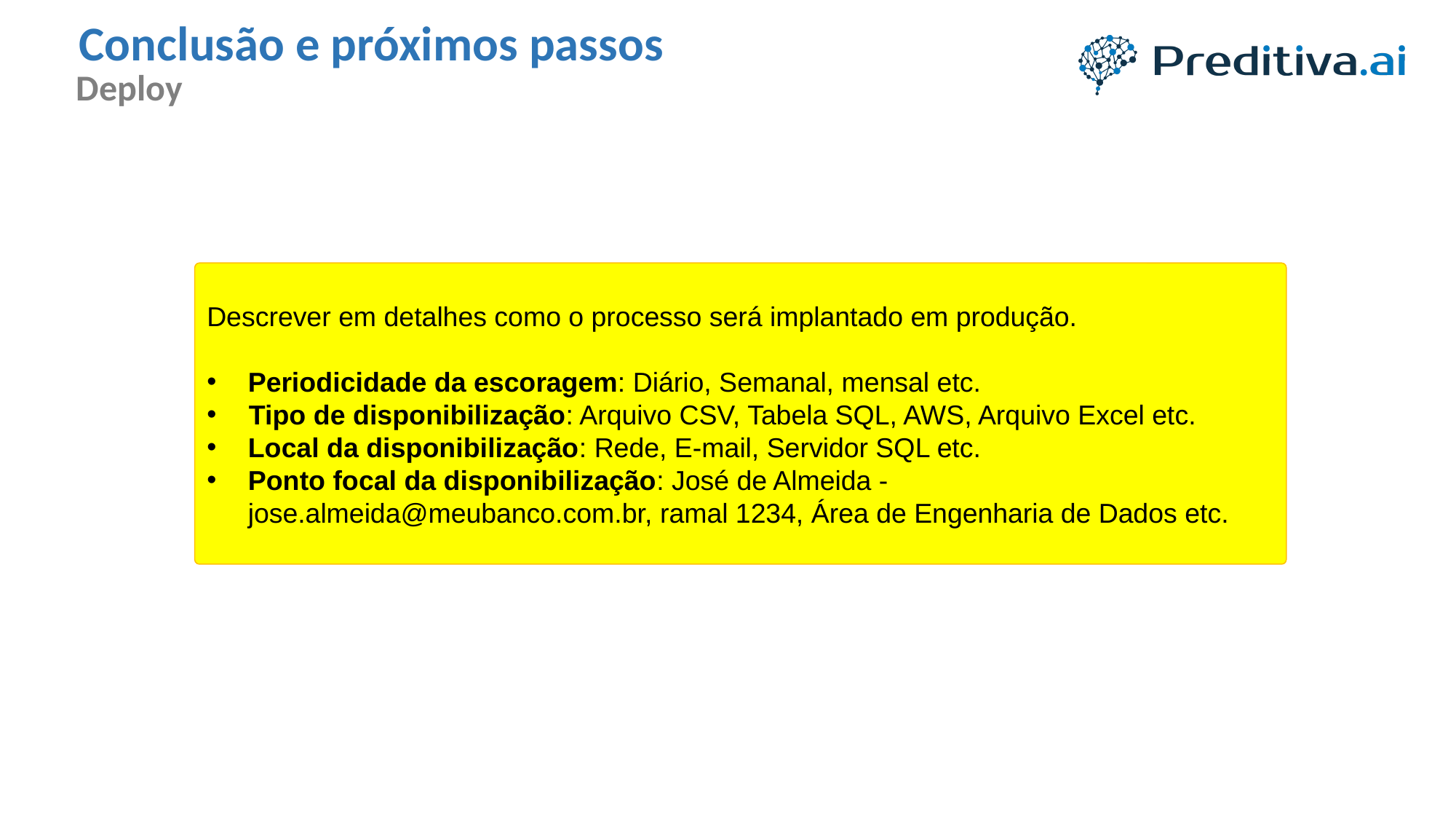

Conclusão e próximos passos
Deploy
Descrever em detalhes como o processo será implantado em produção.

Periodicidade da escoragem: Diário, Semanal, mensal etc.
 Tipo de disponibilização: Arquivo CSV, Tabela SQL, AWS, Arquivo Excel etc.
Local da disponibilização: Rede, E-mail, Servidor SQL etc.
Ponto focal da disponibilização: José de Almeida - jose.almeida@meubanco.com.br, ramal 1234, Área de Engenharia de Dados etc.